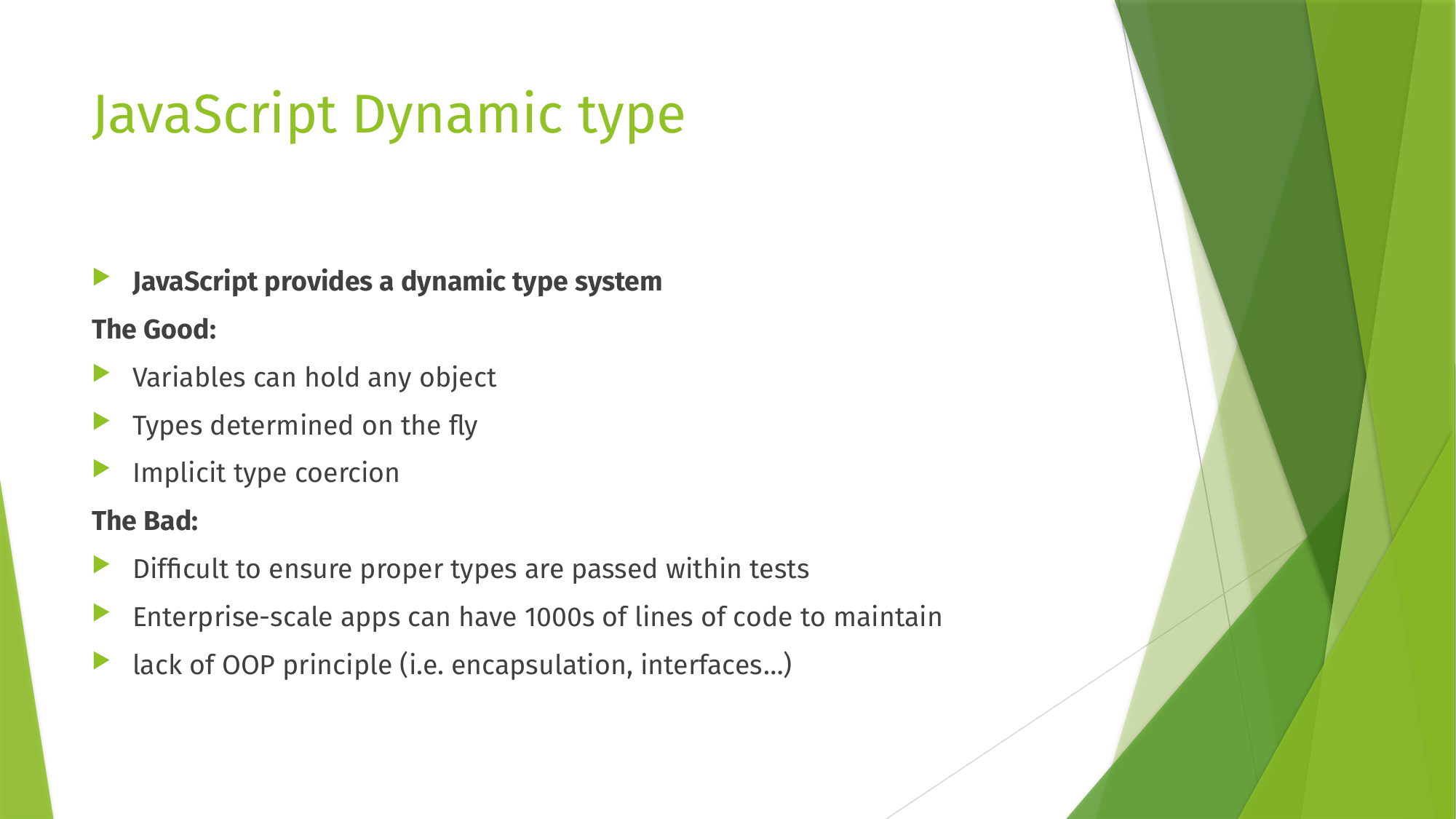

# JavaScript Dynamic type
JavaScript provides a dynamic type system
The Good:
Variables can hold any object
Types determined on the fly
Implicit type coercion
The Bad:
Difficult to ensure proper types are passed within tests
Enterprise-scale apps can have 1000s of lines of code to maintain
lack of OOP principle (i.e. encapsulation, interfaces…)